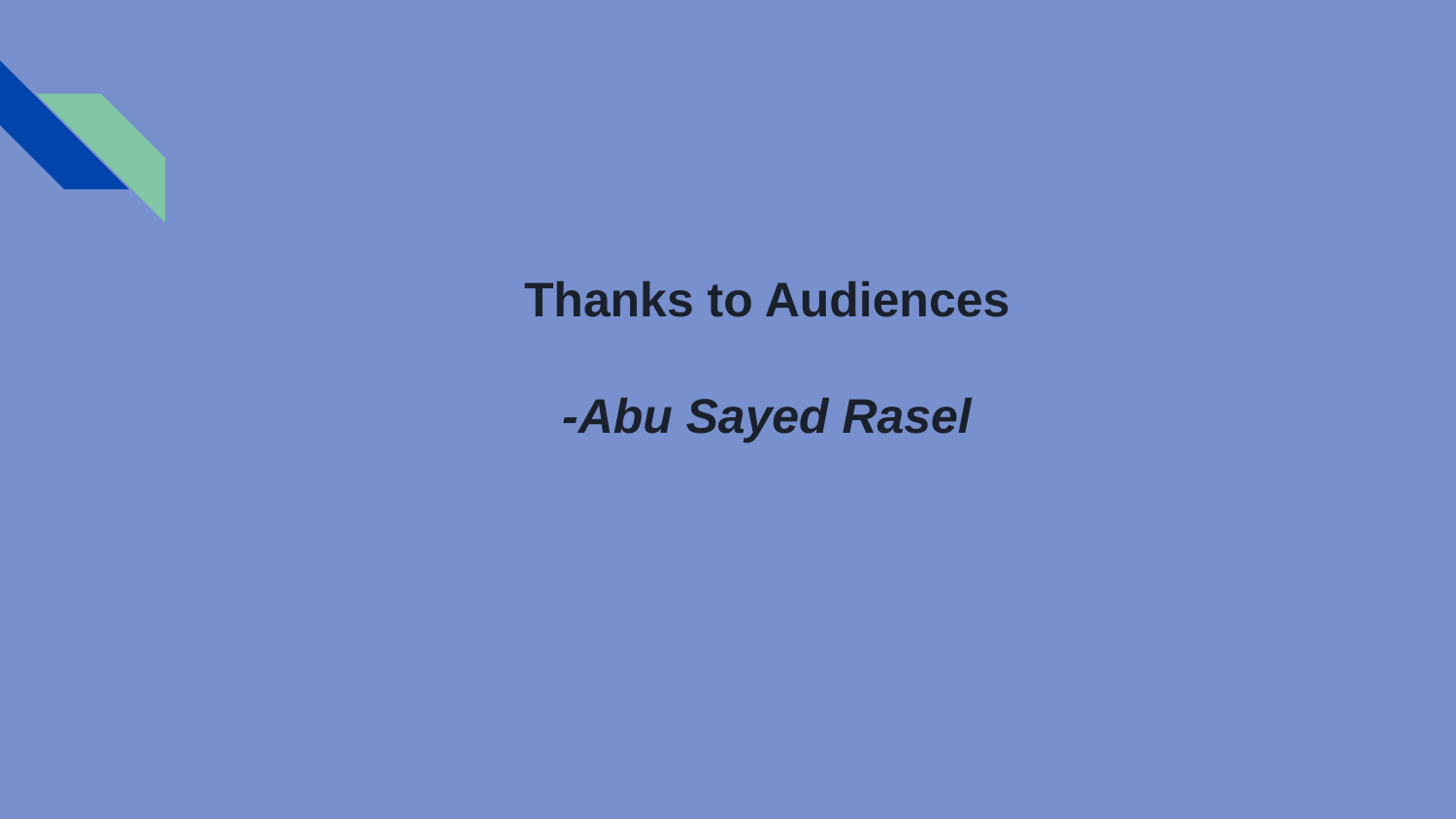

# Thanks to Audiences

-Abu Sayed Rasel